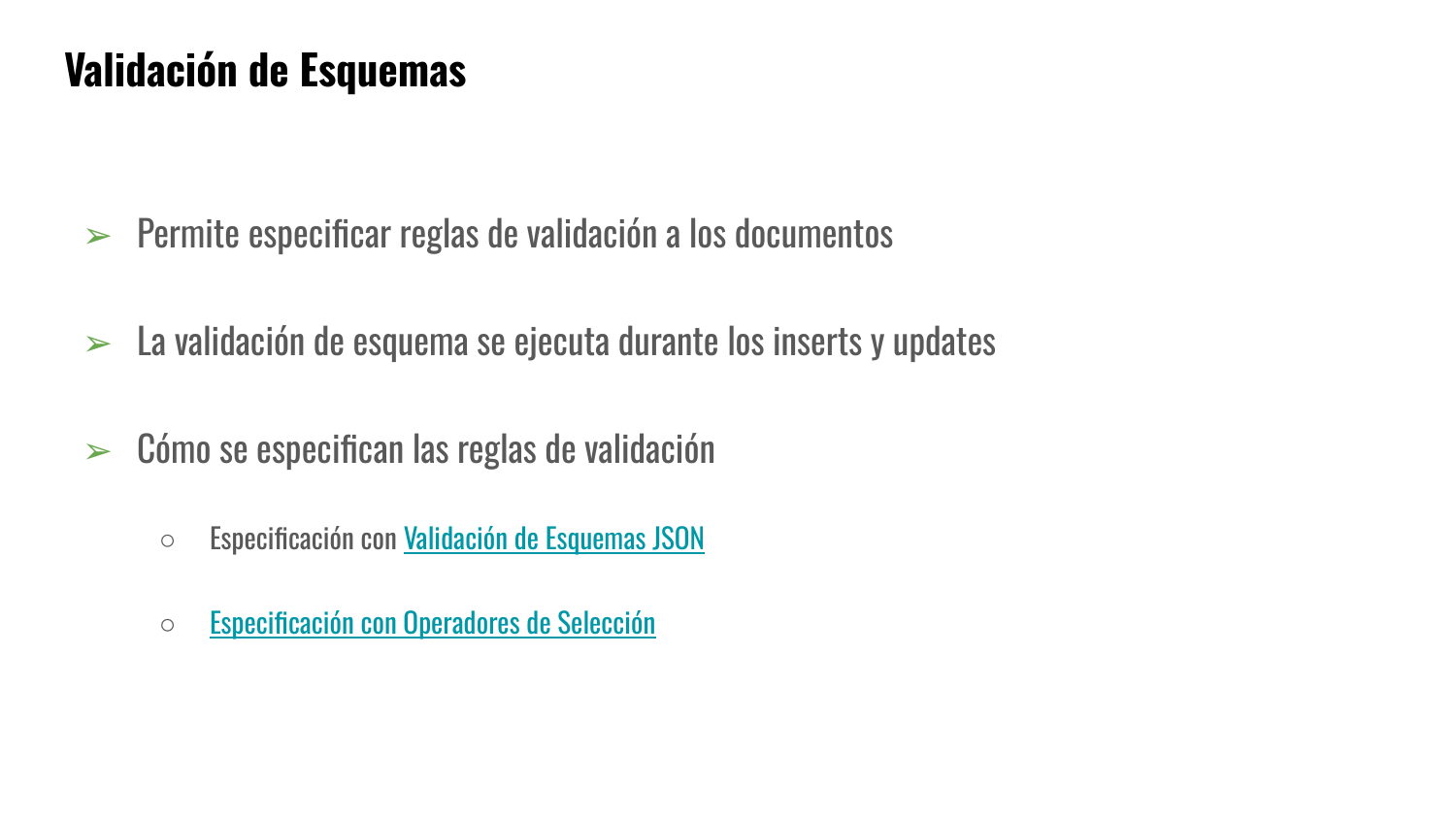

# Validación de Esquemas

Permite especificar reglas de validación a los documentos
La validación de esquema se ejecuta durante los inserts y updates
Cómo se especifican las reglas de validación
Especificación con Validación de Esquemas JSON
Especificación con Operadores de Selección